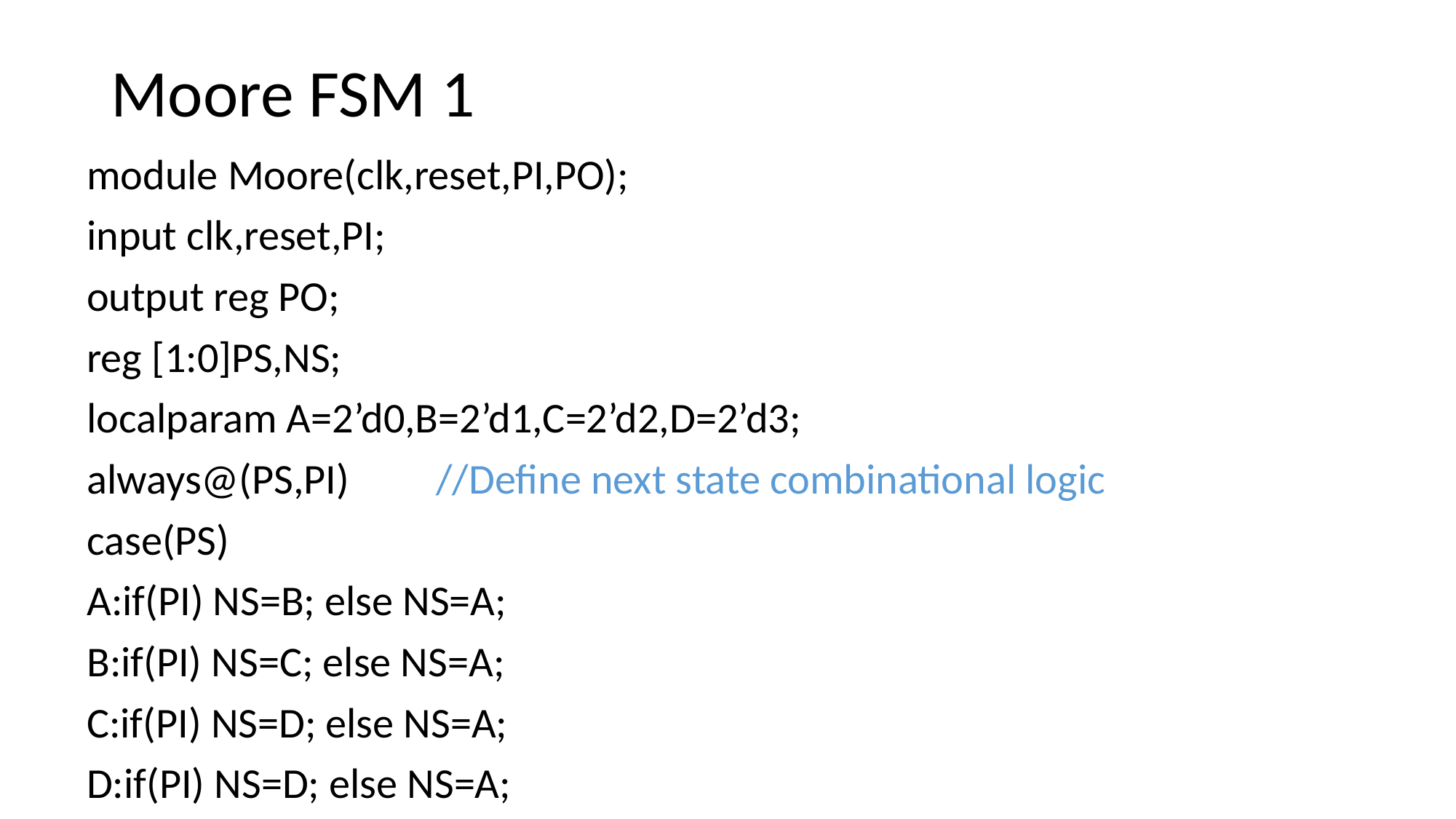

# Moore FSM 1
module Moore(clk,reset,PI,PO);
input clk,reset,PI;
output reg PO;
reg [1:0]PS,NS;
localparam A=2’d0,B=2’d1,C=2’d2,D=2’d3;
always@(PS,PI)         //Define next state combinational logic
case(PS)
A:if(PI) NS=B; else NS=A;
B:if(PI) NS=C; else NS=A;
C:if(PI) NS=D; else NS=A;
D:if(PI) NS=D; else NS=A;